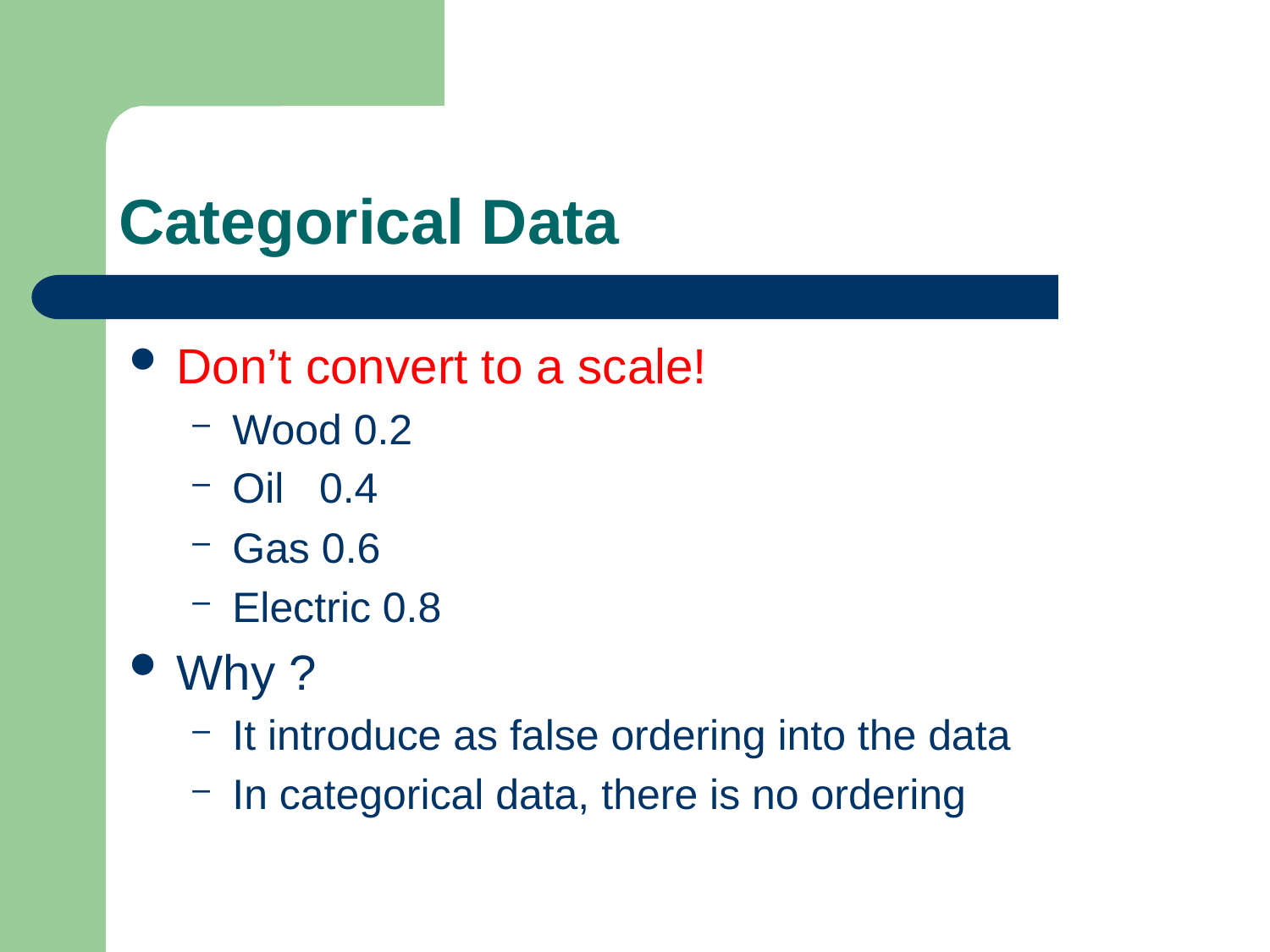

# Categorical Data
Don’t convert to a scale!
Wood 0.2
Oil   0.4
Gas 0.6
Electric 0.8
Why ?
It introduce as false ordering into the data
In categorical data, there is no ordering